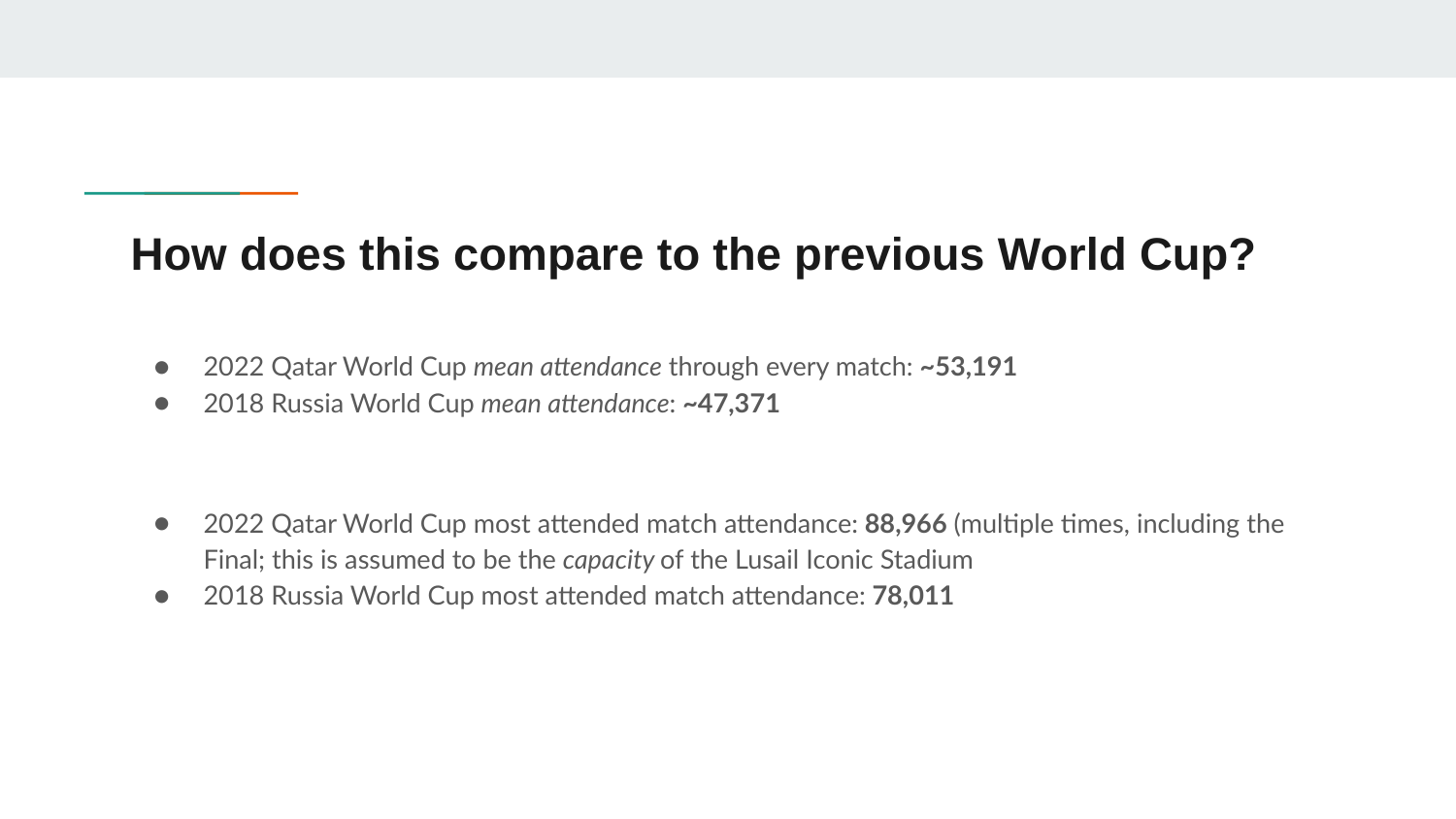

# How does this compare to the previous World Cup?
2022 Qatar World Cup mean attendance through every match: ~53,191
2018 Russia World Cup mean attendance: ~47,371

2022 Qatar World Cup most attended match attendance: 88,966 (multiple times, including the Final; this is assumed to be the capacity of the Lusail Iconic Stadium
2018 Russia World Cup most attended match attendance: 78,011